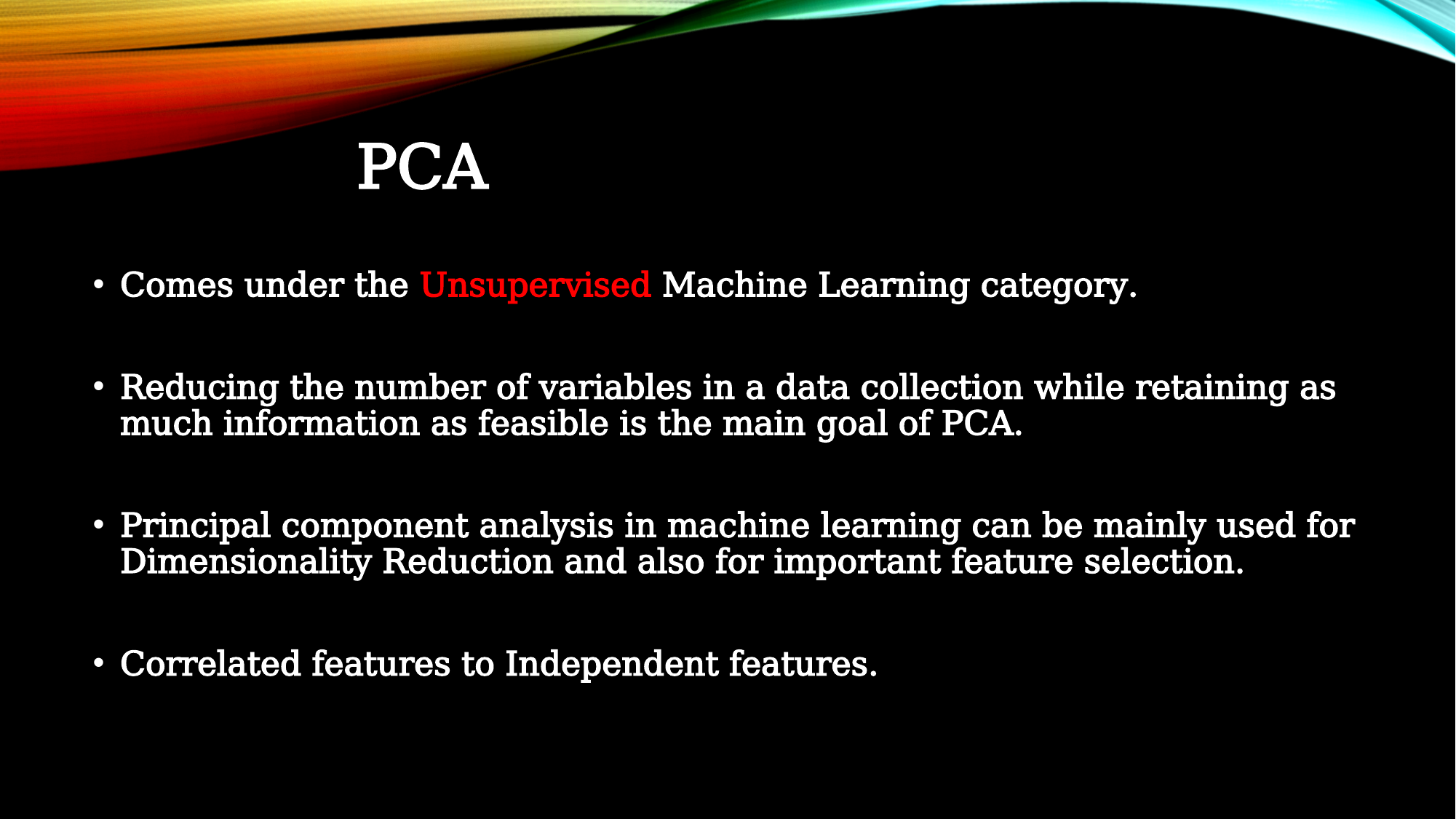

# PCA
Comes under the Unsupervised Machine Learning category.

Reducing the number of variables in a data collection while retaining as much information as feasible is the main goal of PCA.

Principal component analysis in machine learning can be mainly used for Dimensionality Reduction and also for important feature selection.

Correlated features to Independent features.